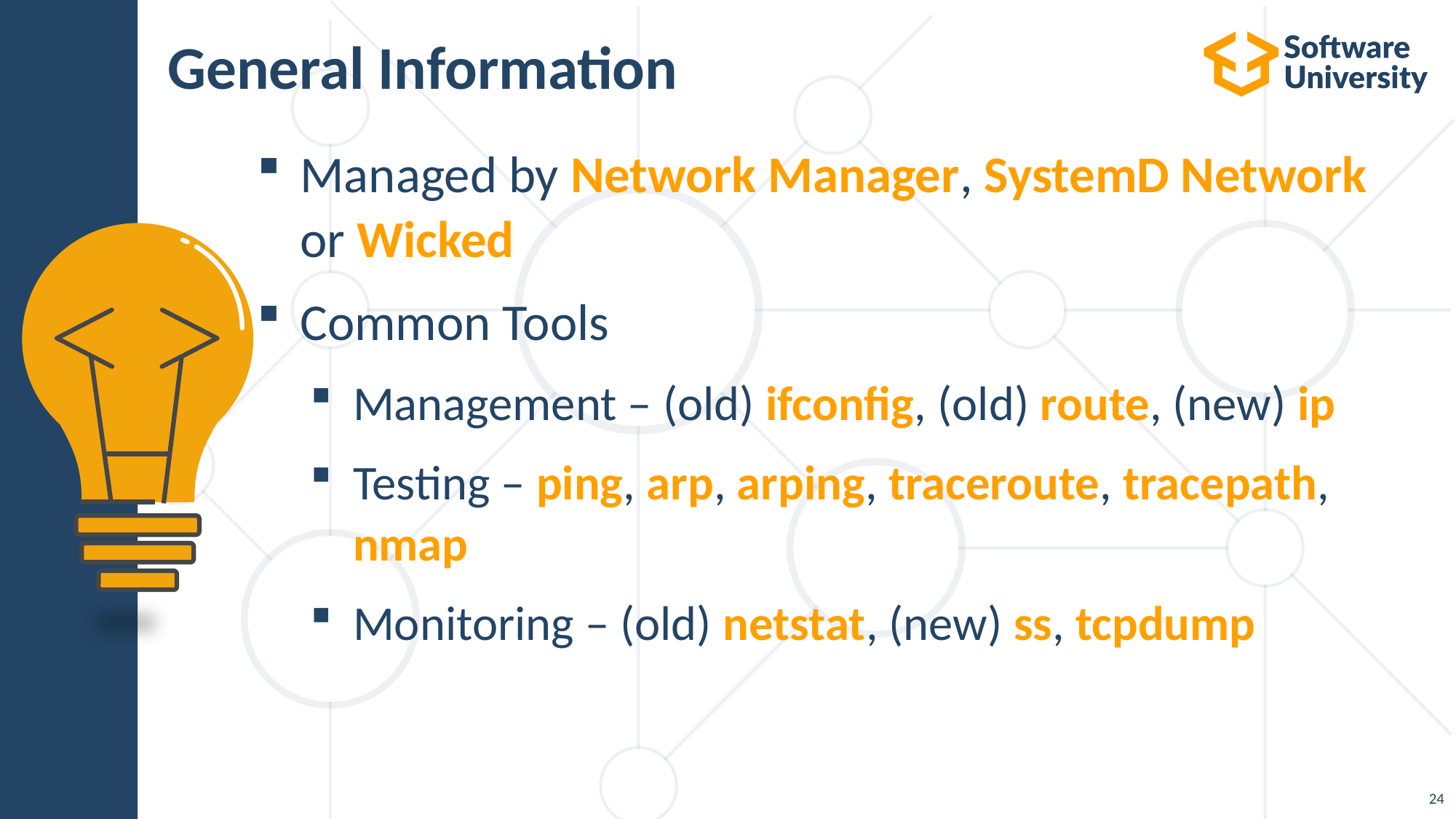

# General Information
Managed by Network Manager, SystemD Network or Wicked
Common Tools
Management – (old) ifconfig, (old) route, (new) ip
Testing – ping, arp, arping, traceroute, tracepath, nmap
Monitoring – (old) netstat, (new) ss, tcpdump
24